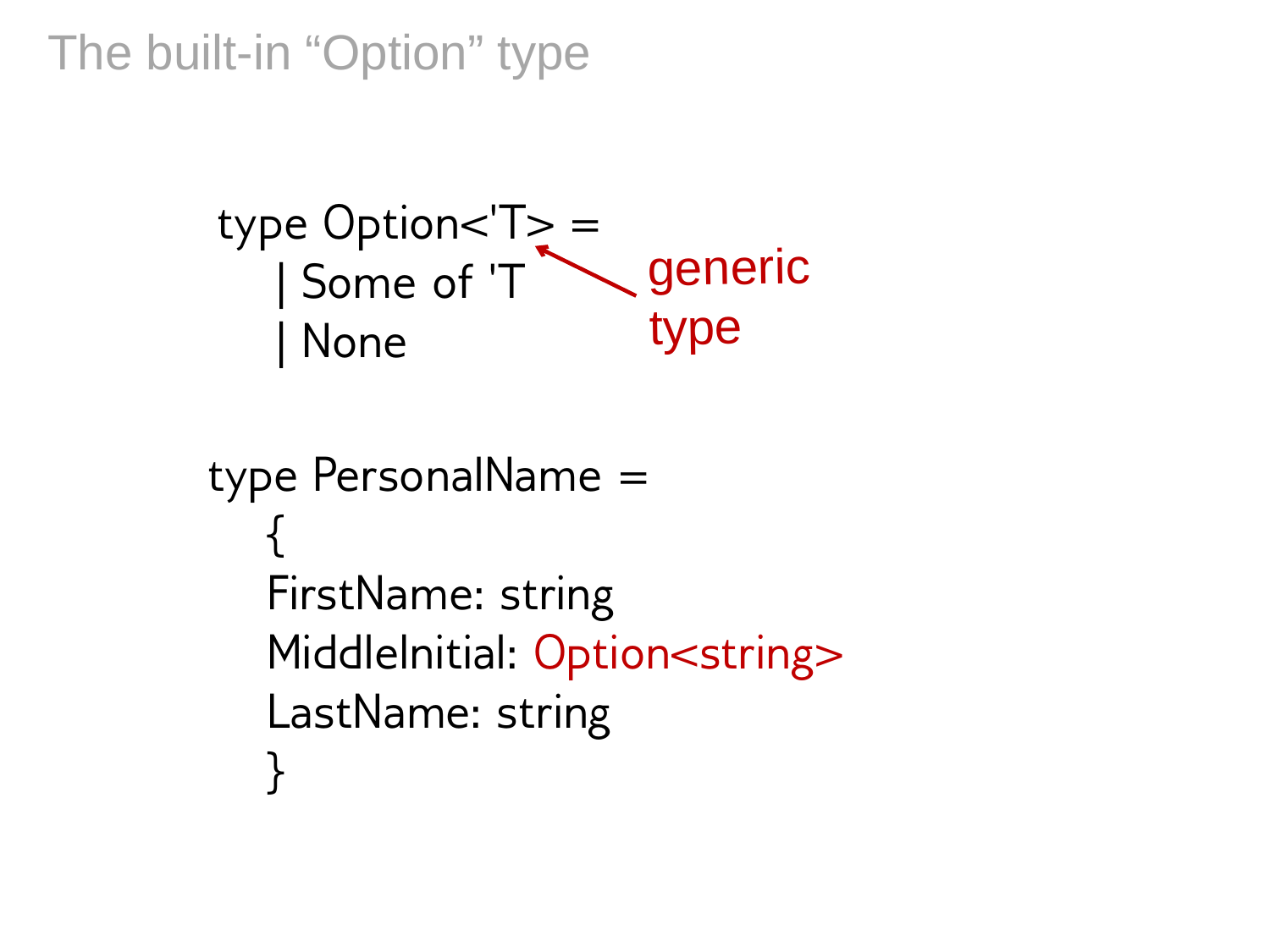

# The built-in “Option” type
type Option<'T> =
    | Some of 'T
    | None
generic type
type PersonalName =
    {
    FirstName: string
    MiddleInitial: Option<string>
    LastName: string
    }